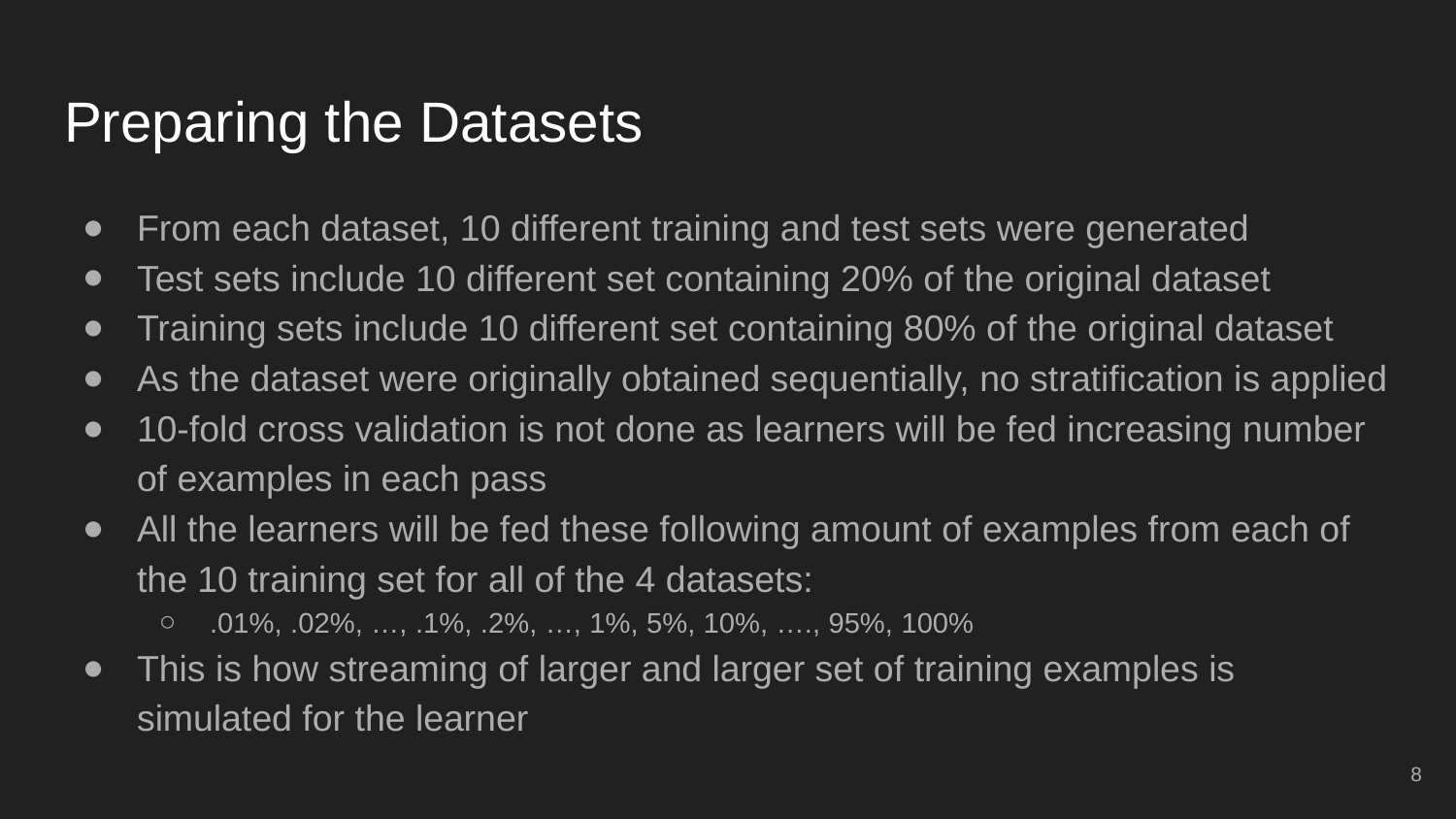

# Preparing the Datasets
From each dataset, 10 different training and test sets were generated
Test sets include 10 different set containing 20% of the original dataset
Training sets include 10 different set containing 80% of the original dataset
As the dataset were originally obtained sequentially, no stratification is applied
10-fold cross validation is not done as learners will be fed increasing number of examples in each pass
All the learners will be fed these following amount of examples from each of the 10 training set for all of the 4 datasets:
.01%, .02%, …, .1%, .2%, …, 1%, 5%, 10%, …., 95%, 100%
This is how streaming of larger and larger set of training examples is simulated for the learner
8